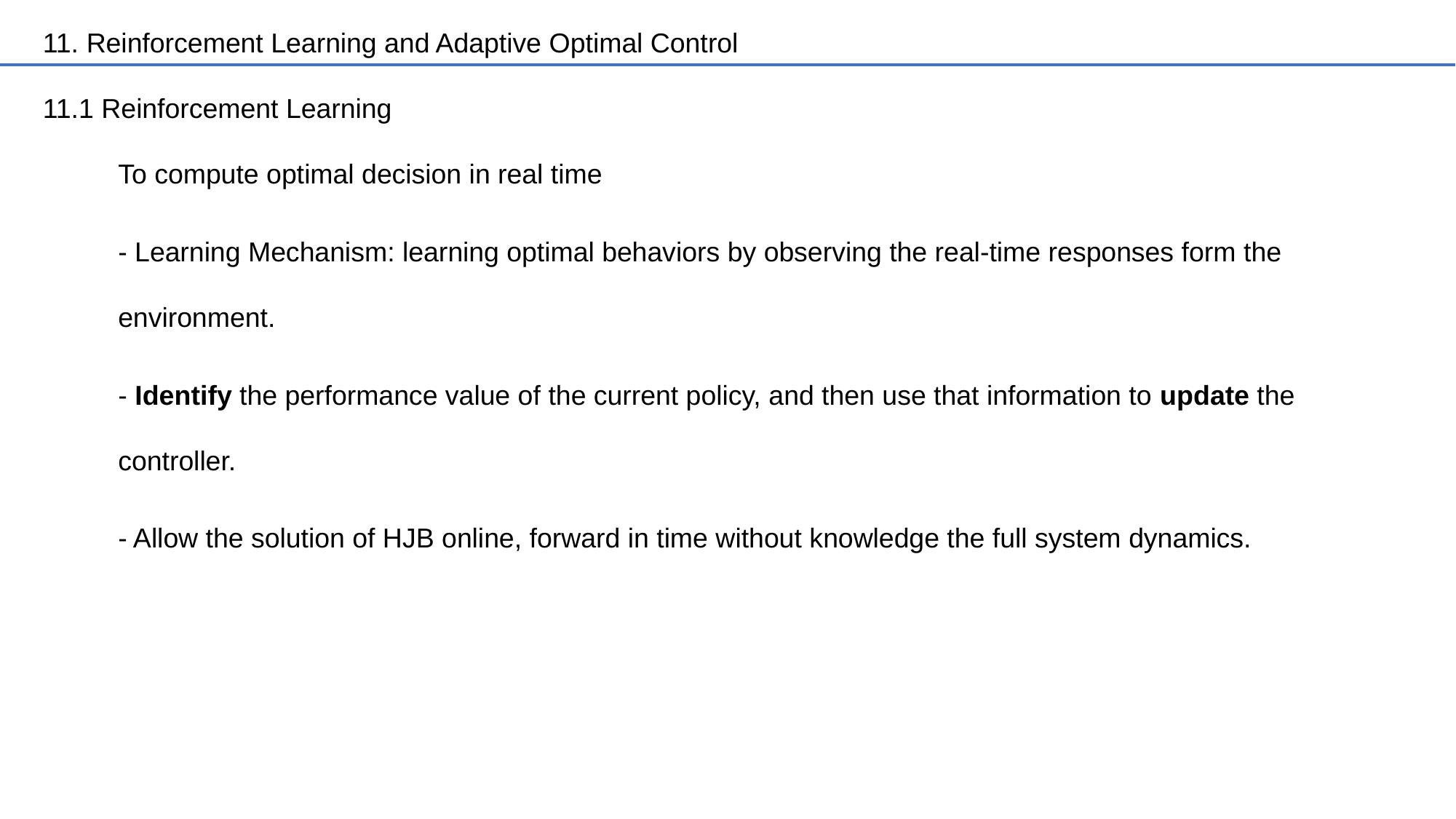

11. Reinforcement Learning and Adaptive Optimal Control

11.1 Reinforcement Learning
To compute optimal decision in real time
- Learning Mechanism: learning optimal behaviors by observing the real-time responses form the environment.
- Identify the performance value of the current policy, and then use that information to update the controller.
- Allow the solution of HJB online, forward in time without knowledge the full system dynamics.